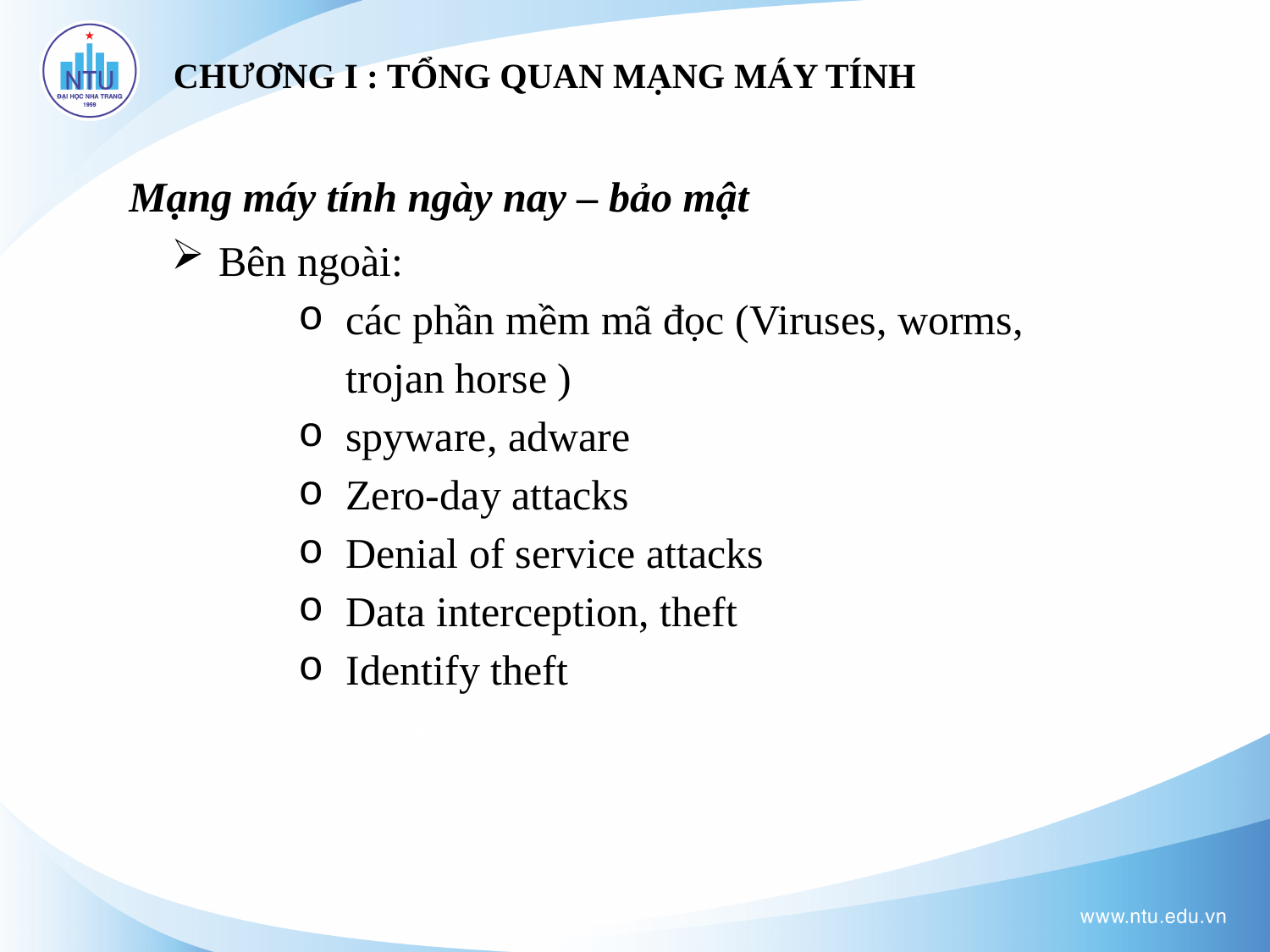

# CHƯƠNG I : TỔNG QUAN MẠNG MÁY TÍNH
Mạng máy tính ngày nay – bảo mật
Bên ngoài:
các phần mềm mã đọc (Viruses, worms, trojan horse )
spyware, adware
Zero-day attacks
Denial of service attacks
Data interception, theft
Identify theft